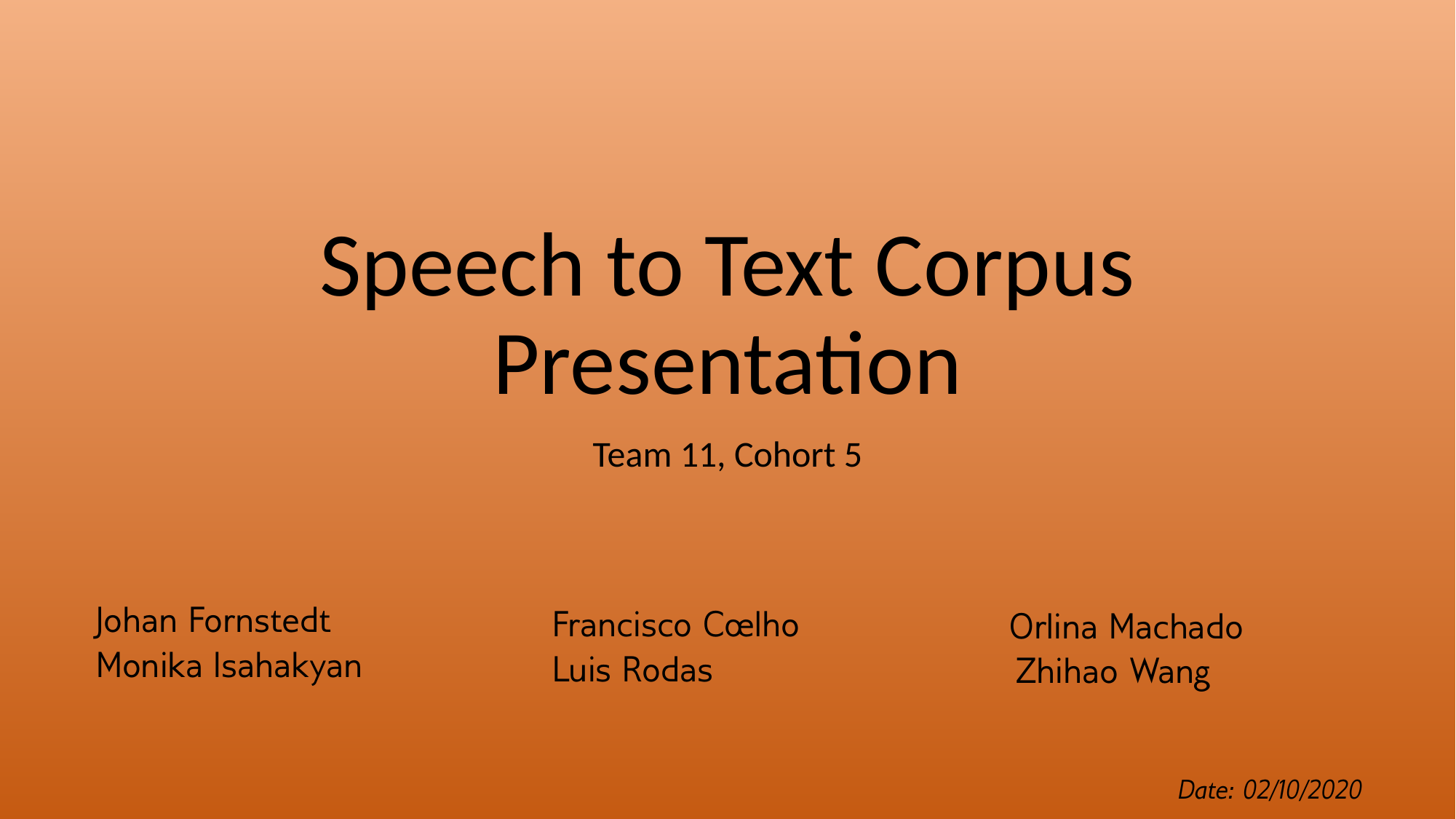

# Speech to Text Corpus Presentation
Team 11, Cohort 5
Johan Fornstedt
Francisco Coelho
Orlina Machado
Monika Isahakyan
Luis Rodas
 Zhihao Wang
Date: 02/10/2020